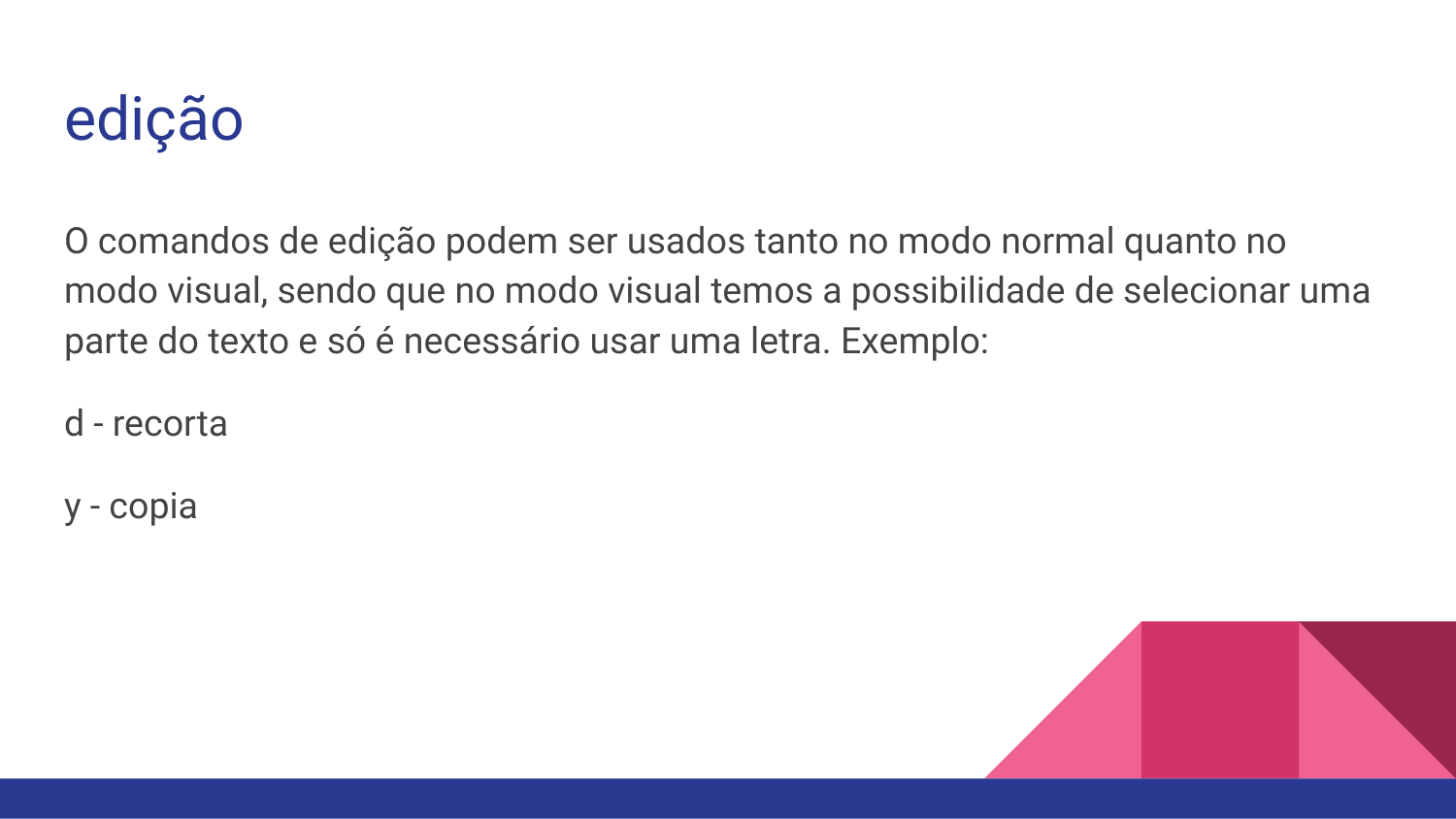

# edição
O comandos de edição podem ser usados tanto no modo normal quanto no modo visual, sendo que no modo visual temos a possibilidade de selecionar uma parte do texto e só é necessário usar uma letra. Exemplo:
d - recorta
y - copia